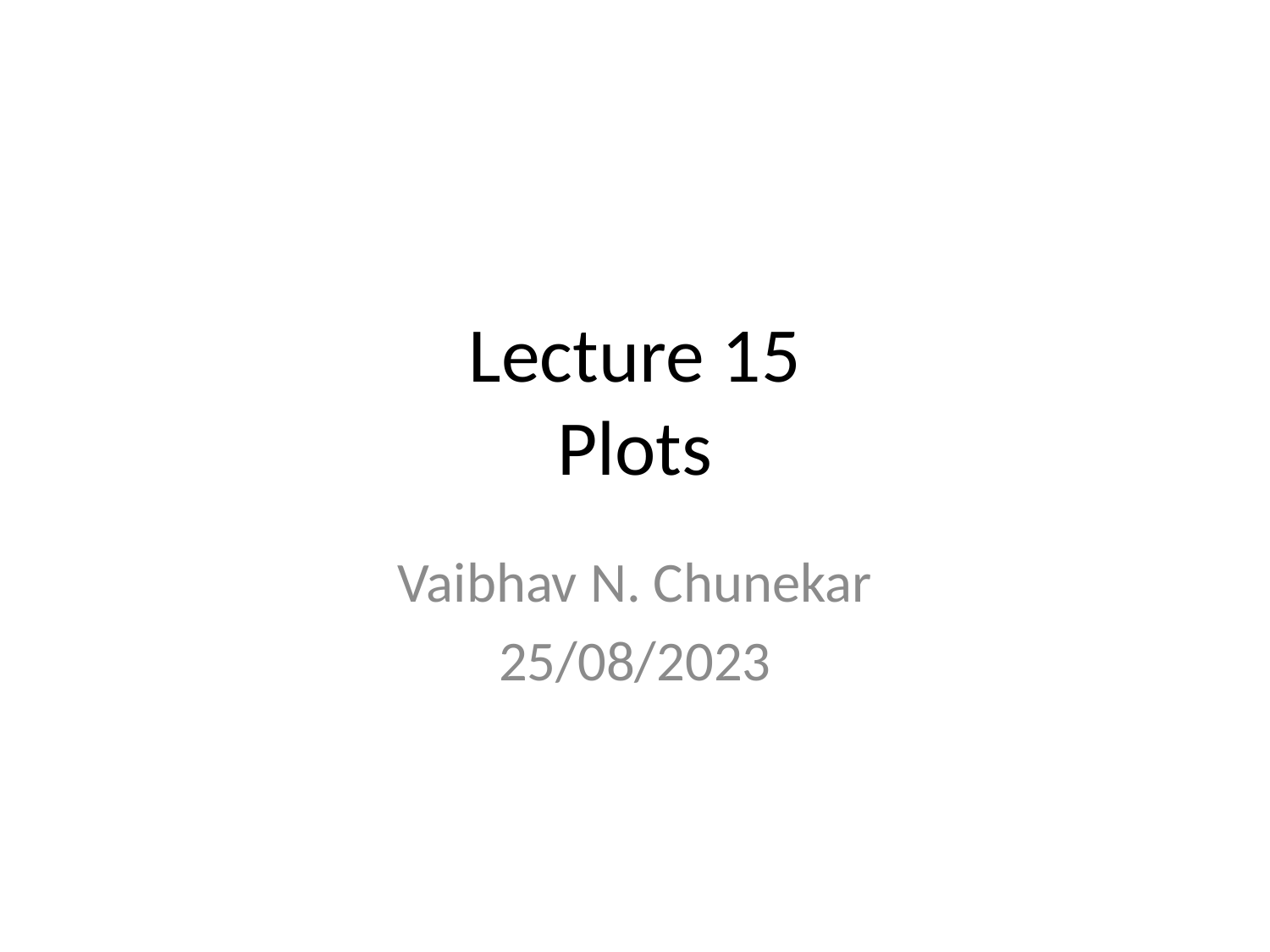

# Lecture 15 Plots
Vaibhav N. Chunekar
25/08/2023